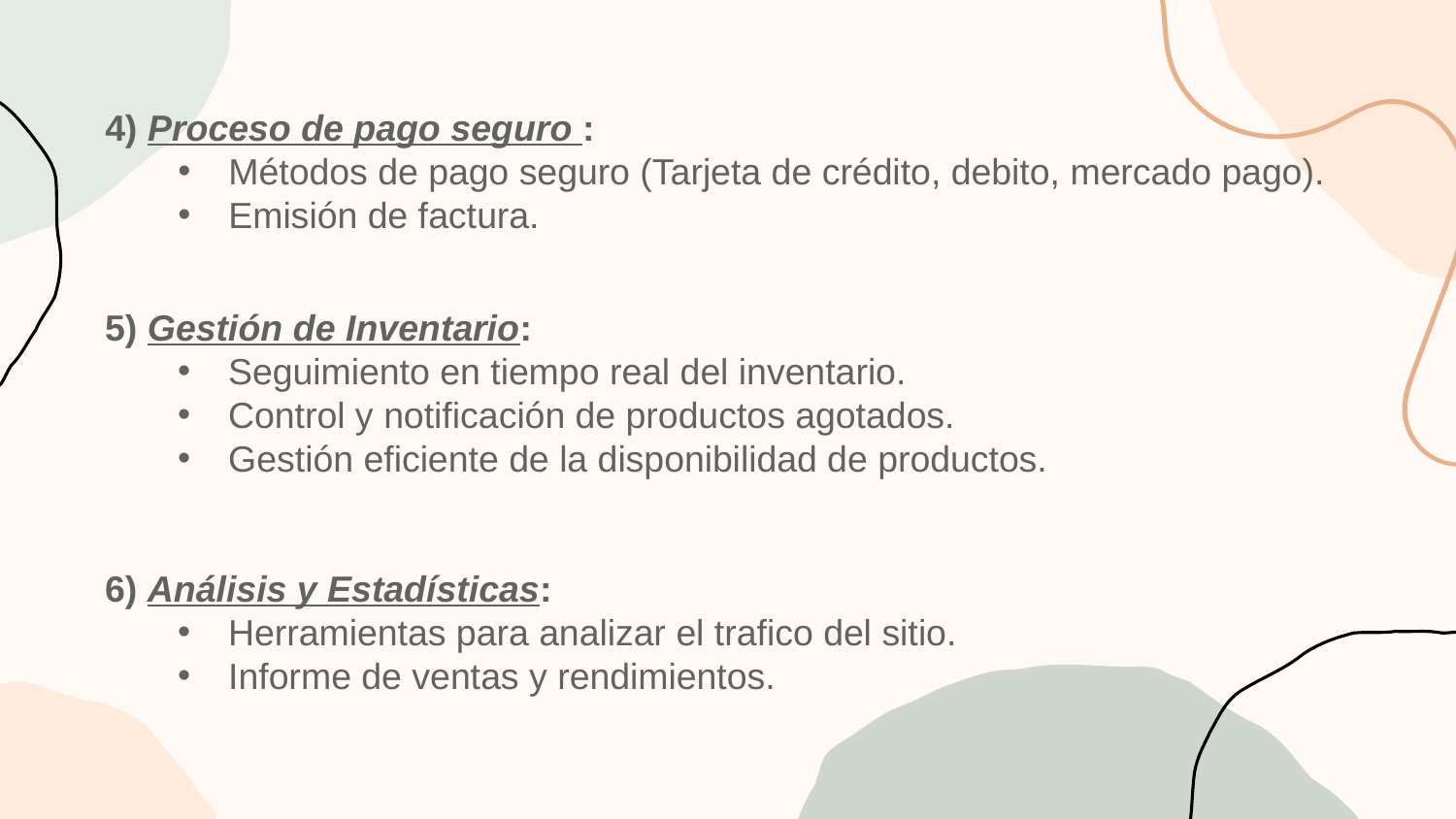

4) Proceso de pago seguro :
Métodos de pago seguro (Tarjeta de crédito, debito, mercado pago).
Emisión de factura.

5) Gestión de Inventario:
Seguimiento en tiempo real del inventario.
Control y notificación de productos agotados.
Gestión eficiente de la disponibilidad de productos.
6) Análisis y Estadísticas:
Herramientas para analizar el trafico del sitio.
Informe de ventas y rendimientos.